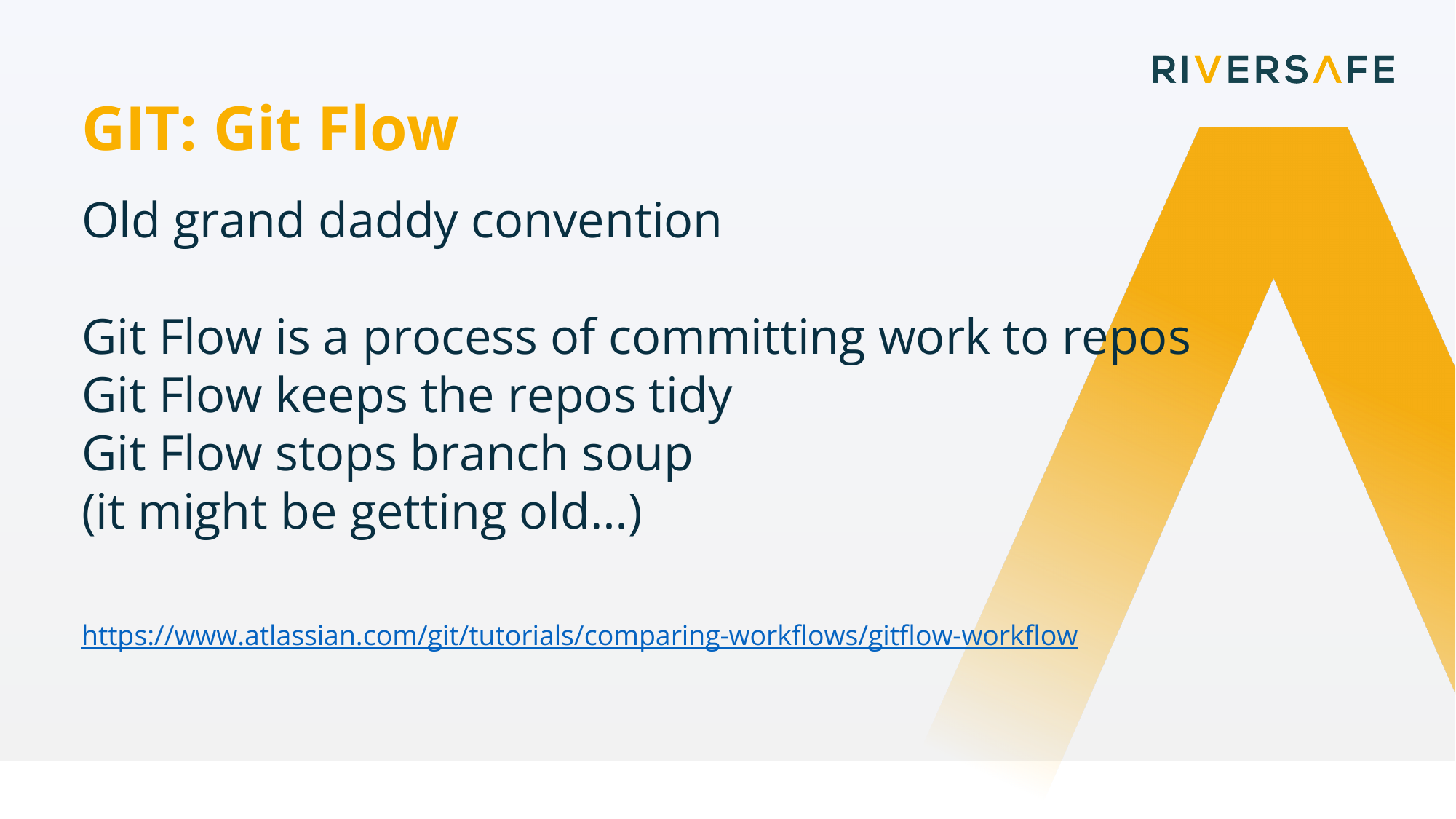

GIT: Git Flow
Old grand daddy convention

Git Flow is a process of committing work to repos
Git Flow keeps the repos tidy
Git Flow stops branch soup
(it might be getting old…)

https://www.atlassian.com/git/tutorials/comparing-workflows/gitflow-workflow